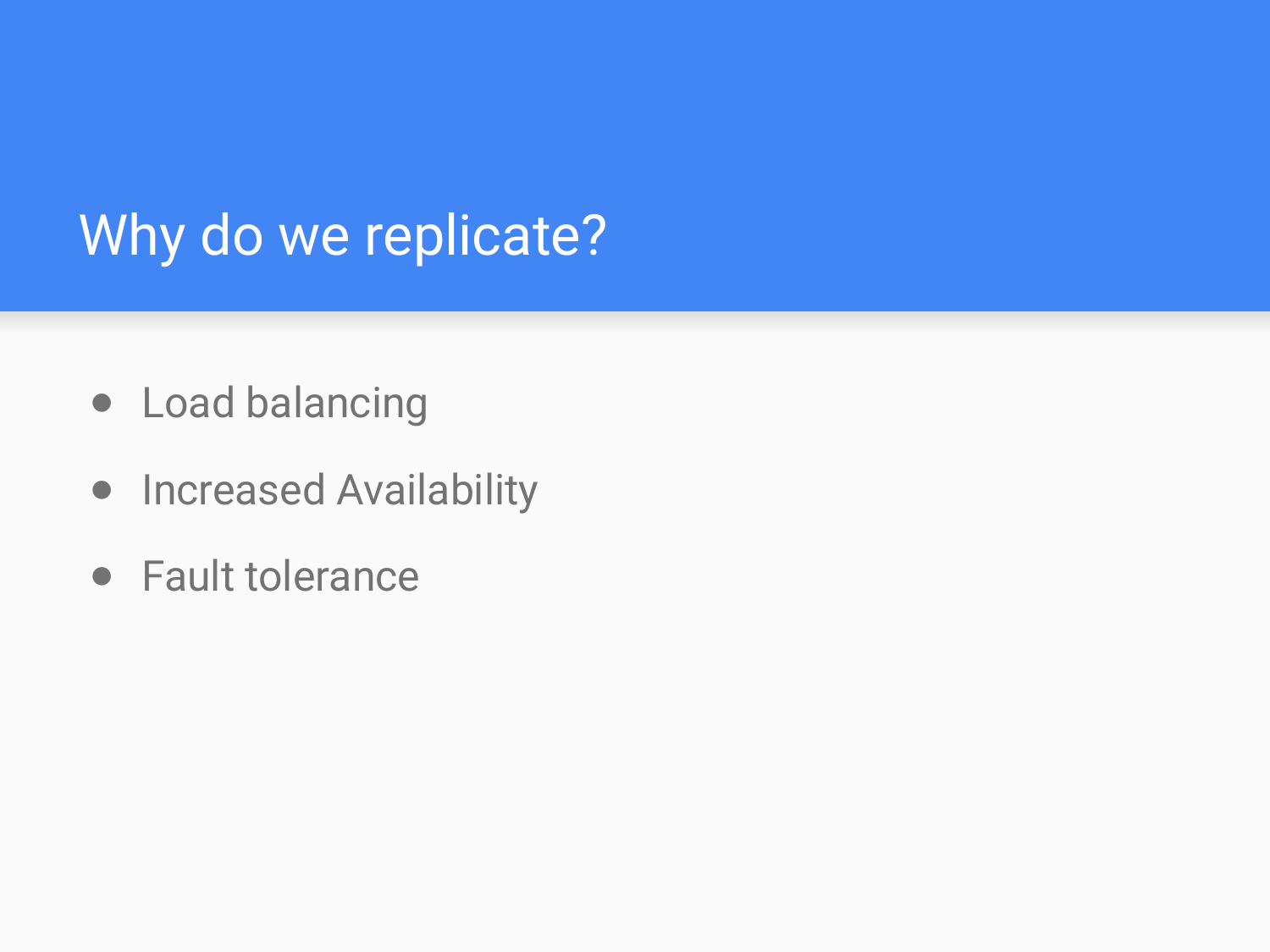

# Why do we replicate?
Load balancing
Increased Availability
Fault tolerance